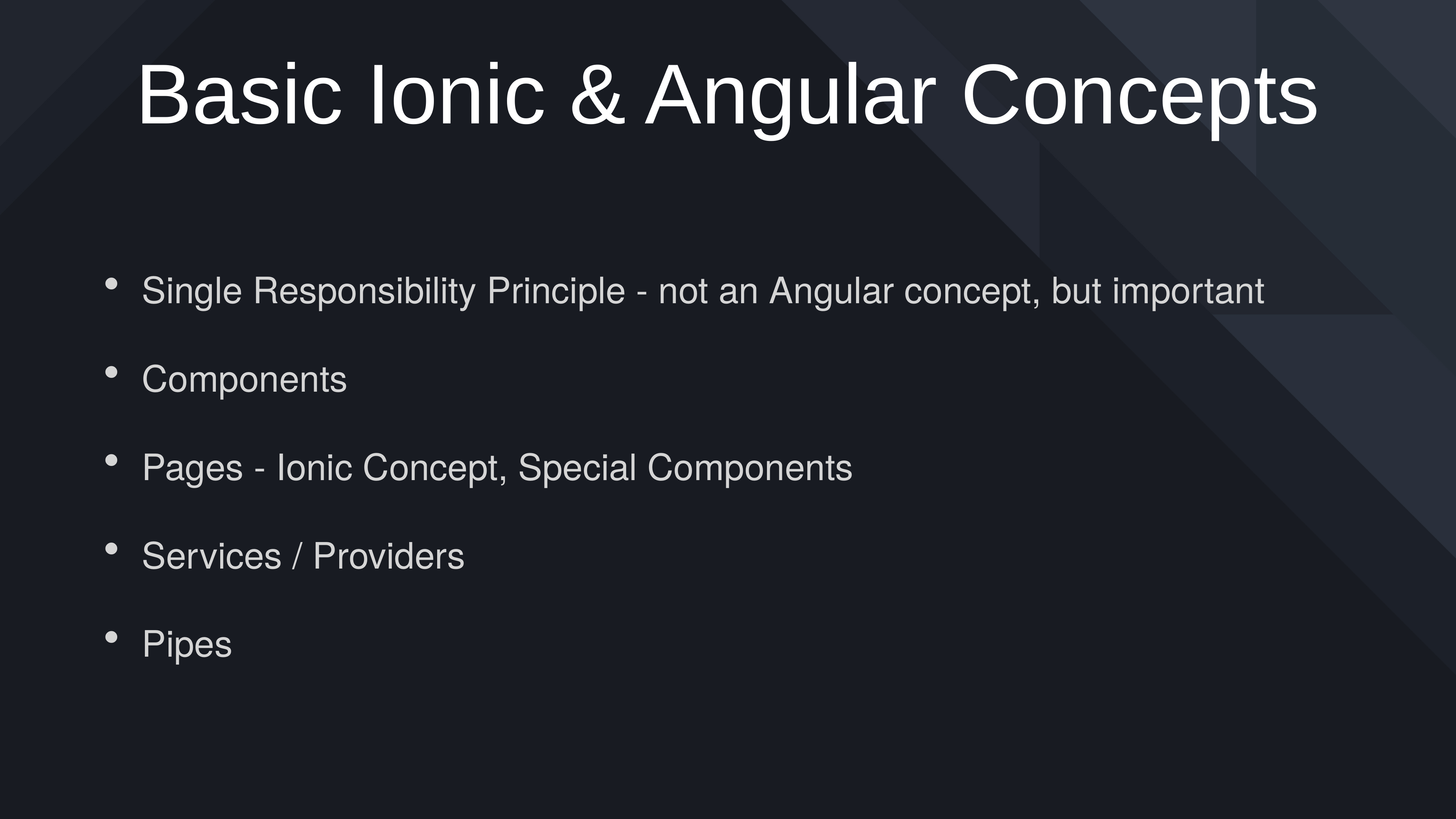

# Basic Ionic & Angular Concepts
Single Responsibility Principle - not an Angular concept, but important
Components
Pages - Ionic Concept, Special Components
Services / Providers
Pipes